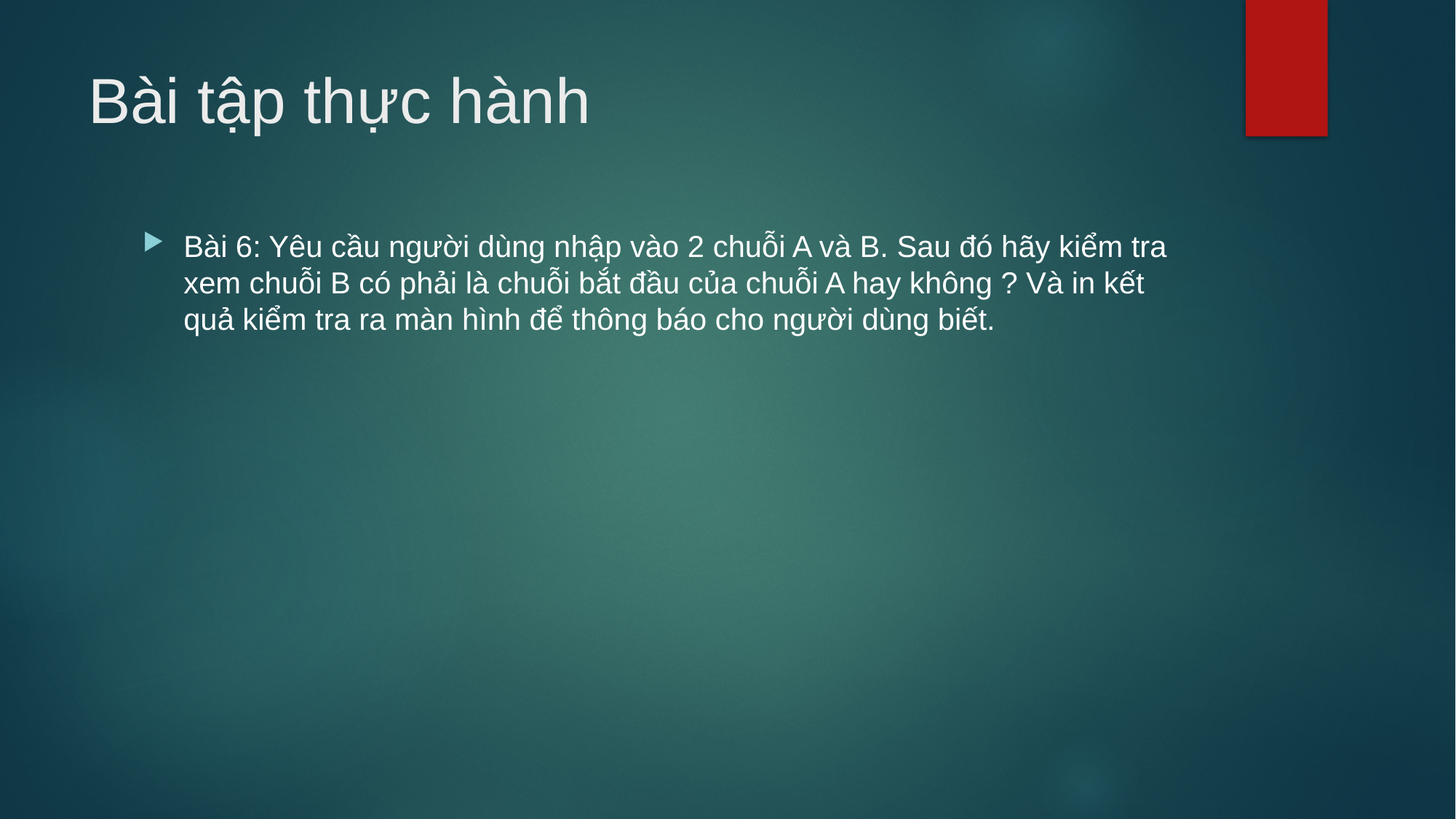

# Bài tập thực hành
Bài 6: Yêu cầu người dùng nhập vào 2 chuỗi A và B. Sau đó hãy kiểm tra xem chuỗi B có phải là chuỗi bắt đầu của chuỗi A hay không ? Và in kết quả kiểm tra ra màn hình để thông báo cho người dùng biết.